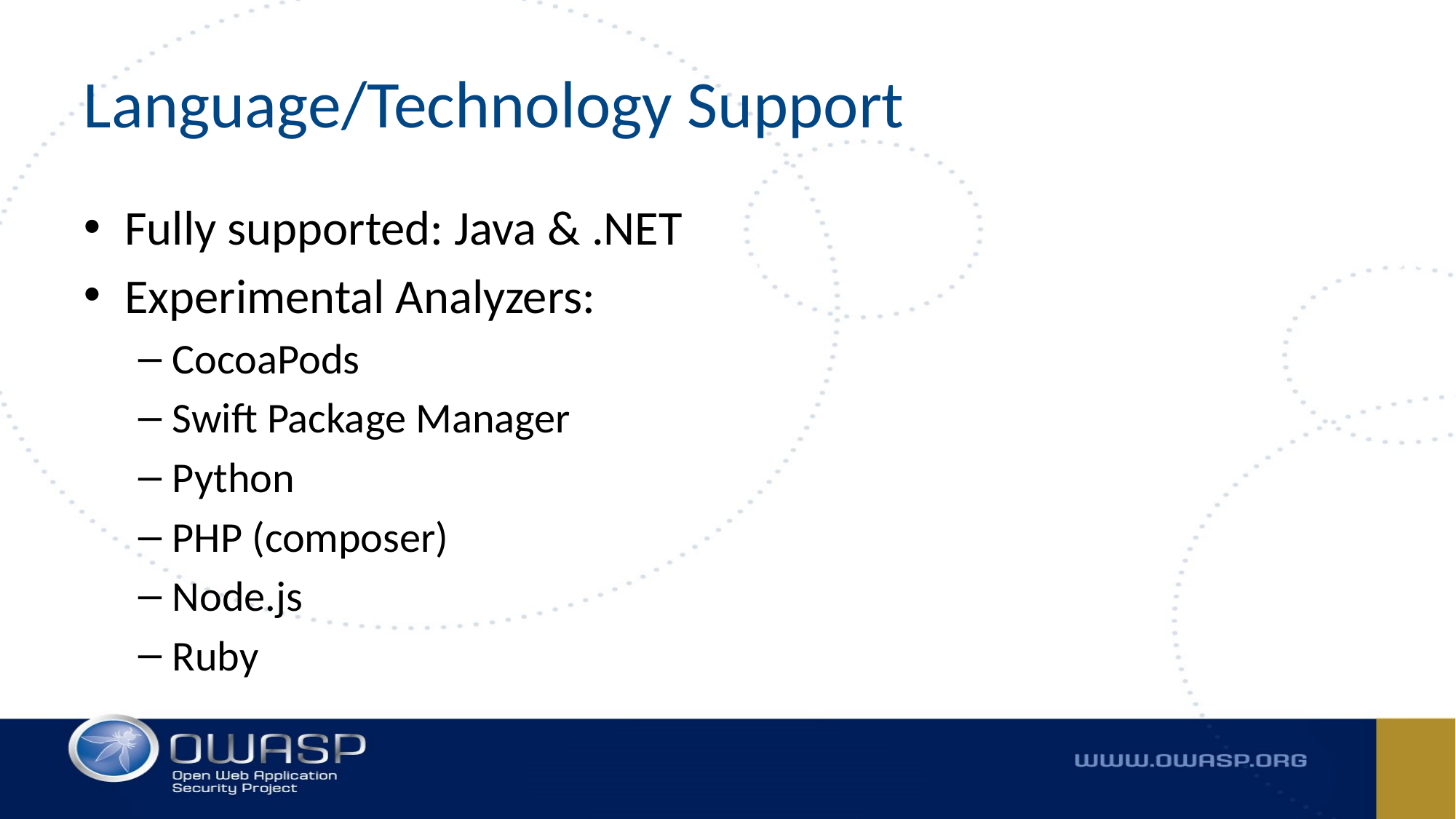

# Language/Technology Support
Fully supported: Java & .NET
Experimental Analyzers:
CocoaPods
Swift Package Manager
Python
PHP (composer)
Node.js
Ruby